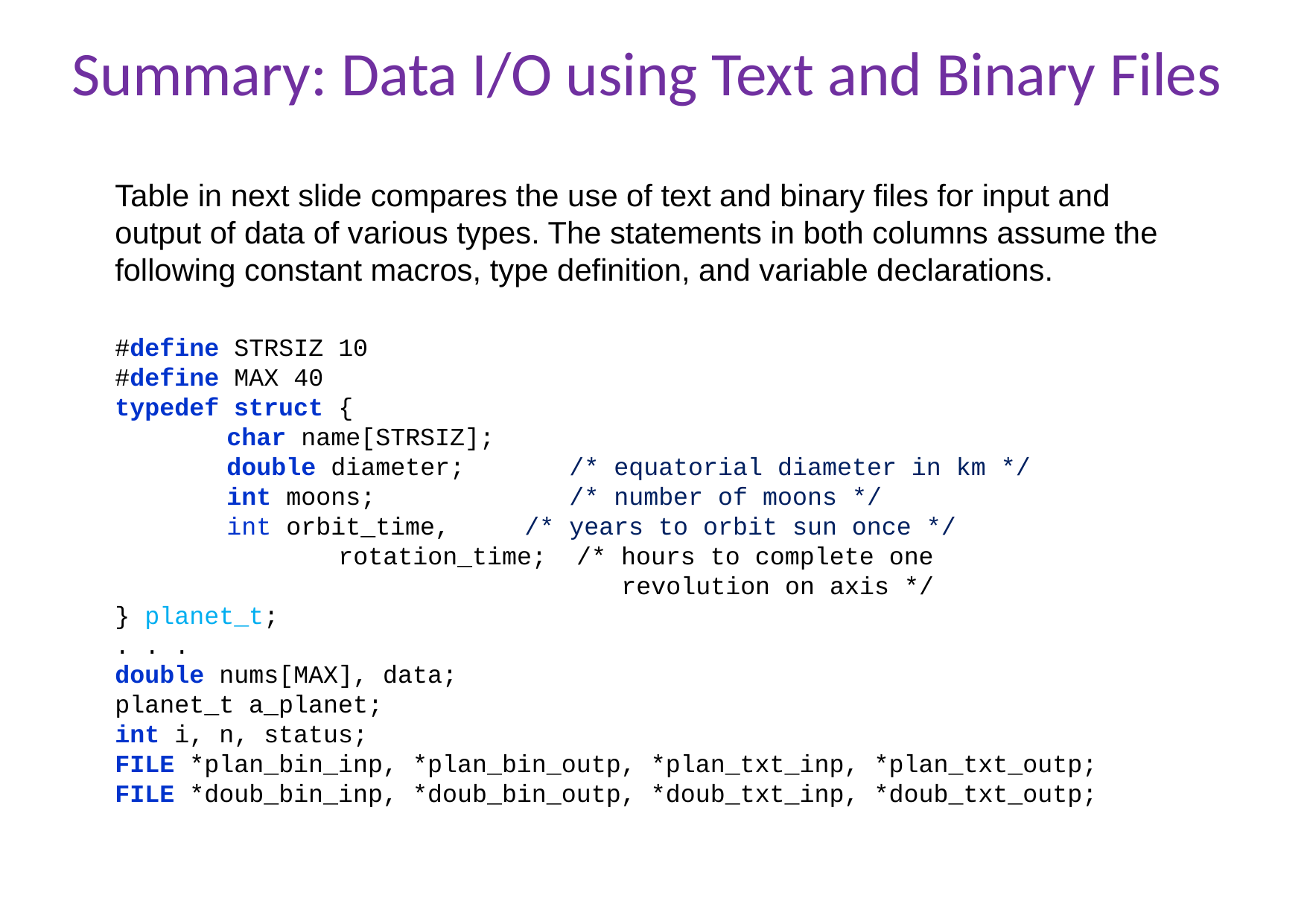

# Summary: Data I/O using Text and Binary Files
Table in next slide compares the use of text and binary files for input and output of data of various types. The statements in both columns assume the following constant macros, type definition, and variable declarations.

#define STRSIZ 10
#define MAX 40
typedef struct {
	char name[STRSIZ];
	double diameter;       /* equatorial diameter in km */
	int moons;             /* number of moons */
	int orbit_time,     /* years to orbit sun once */
		rotation_time;  /* hours to complete one
				    revolution on axis */
} planet_t;
. . .
double nums[MAX], data;
planet_t a_planet;
int i, n, status;
FILE *plan_bin_inp, *plan_bin_outp, *plan_txt_inp, *plan_txt_outp;
FILE *doub_bin_inp, *doub_bin_outp, *doub_txt_inp, *doub_txt_outp;